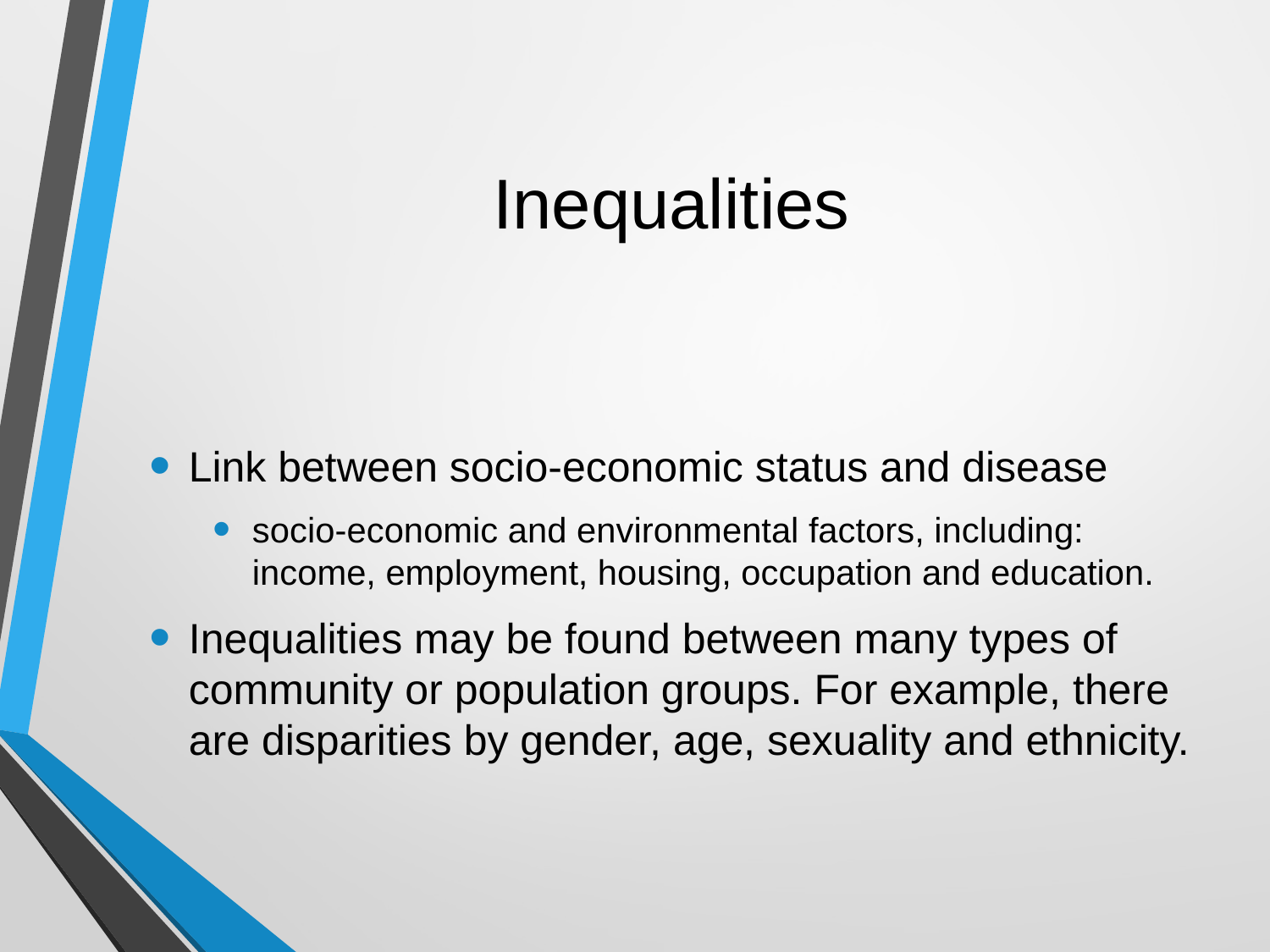

# Inequalities
Link between socio-economic status and disease
socio-economic and environmental factors, including: income, employment, housing, occupation and education.
Inequalities may be found between many types of community or population groups. For example, there are disparities by gender, age, sexuality and ethnicity.